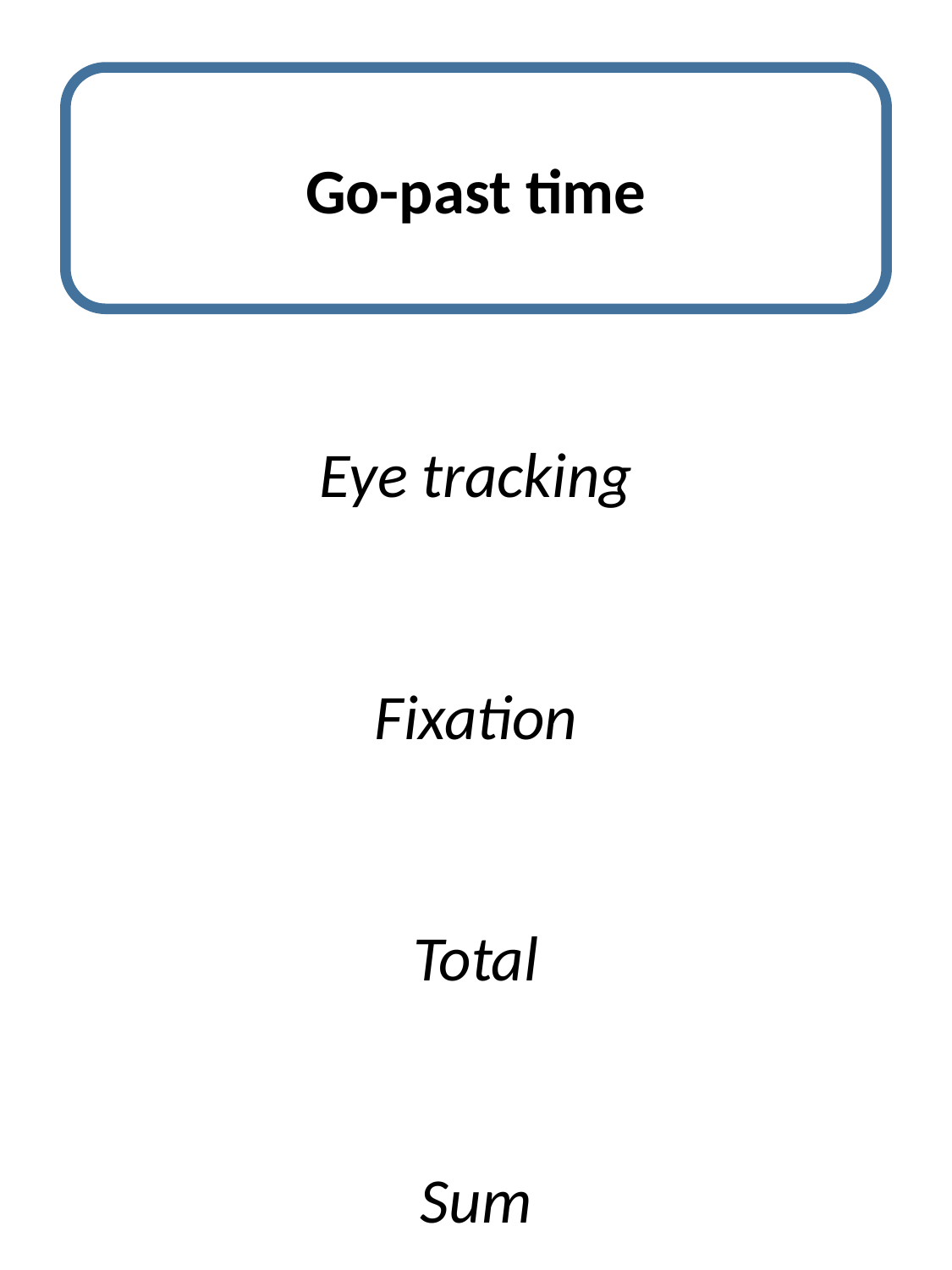

Go-past time

Eye tracking
Fixation
Total
Sum